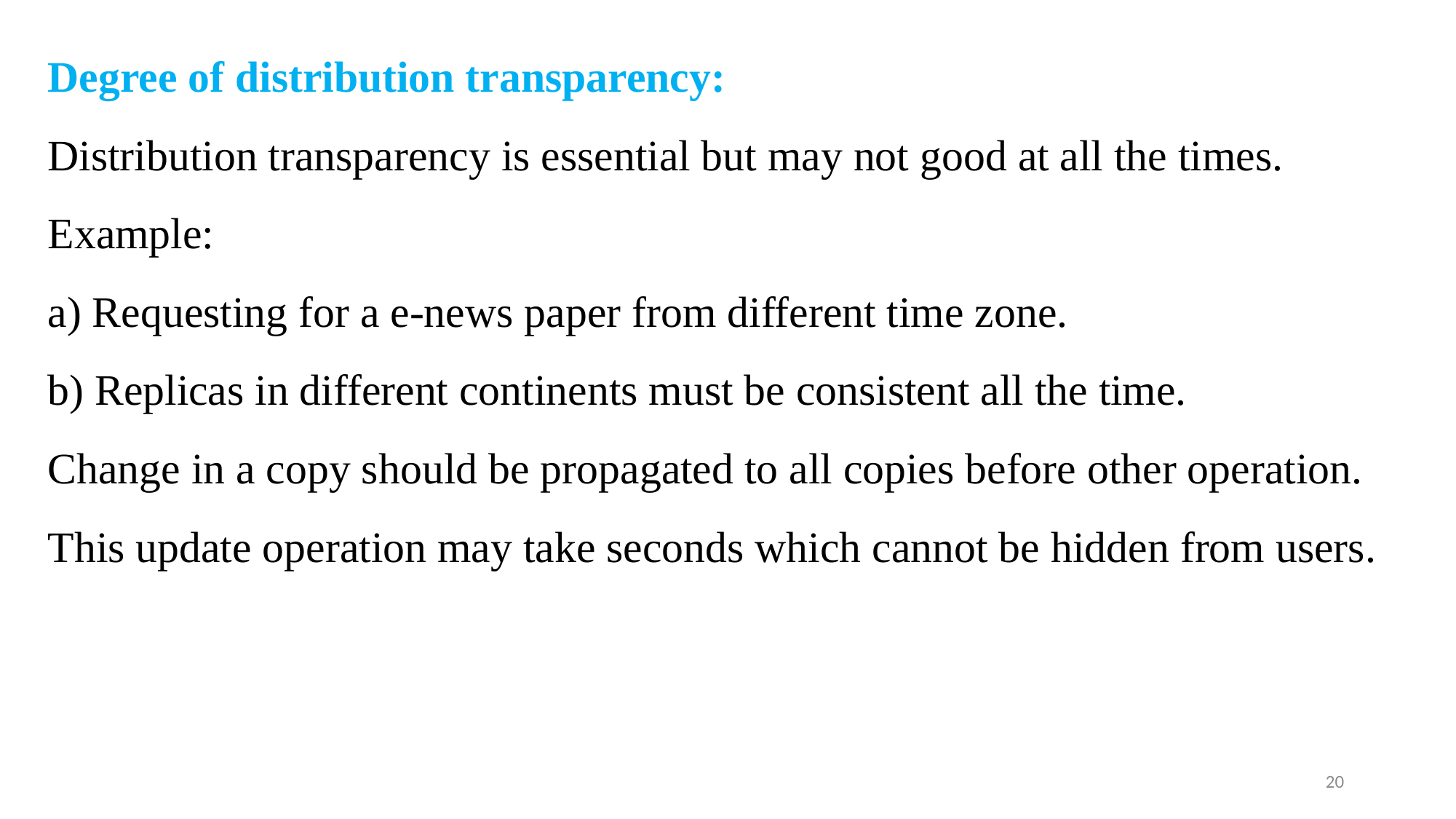

# Degree of distribution transparency: Distribution transparency is essential but may not good at all the times. Example: a) Requesting for a e-news paper from different time zone. b) Replicas in different continents must be consistent all the time. Change in a copy should be propagated to all copies before other operation. This update operation may take seconds which cannot be hidden from users.
20